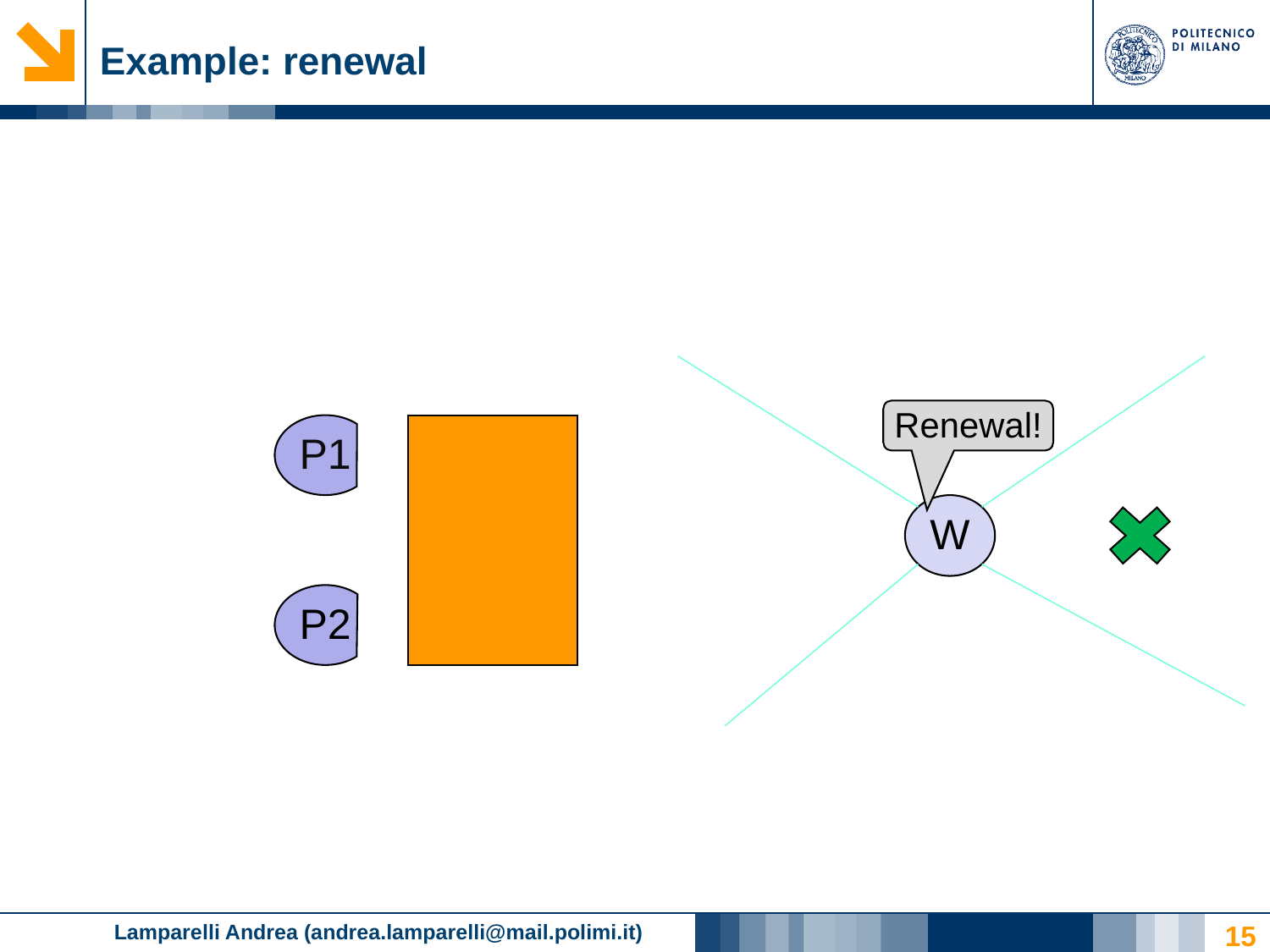

# Example: renewal
Renewal!
P1

W

P2
15